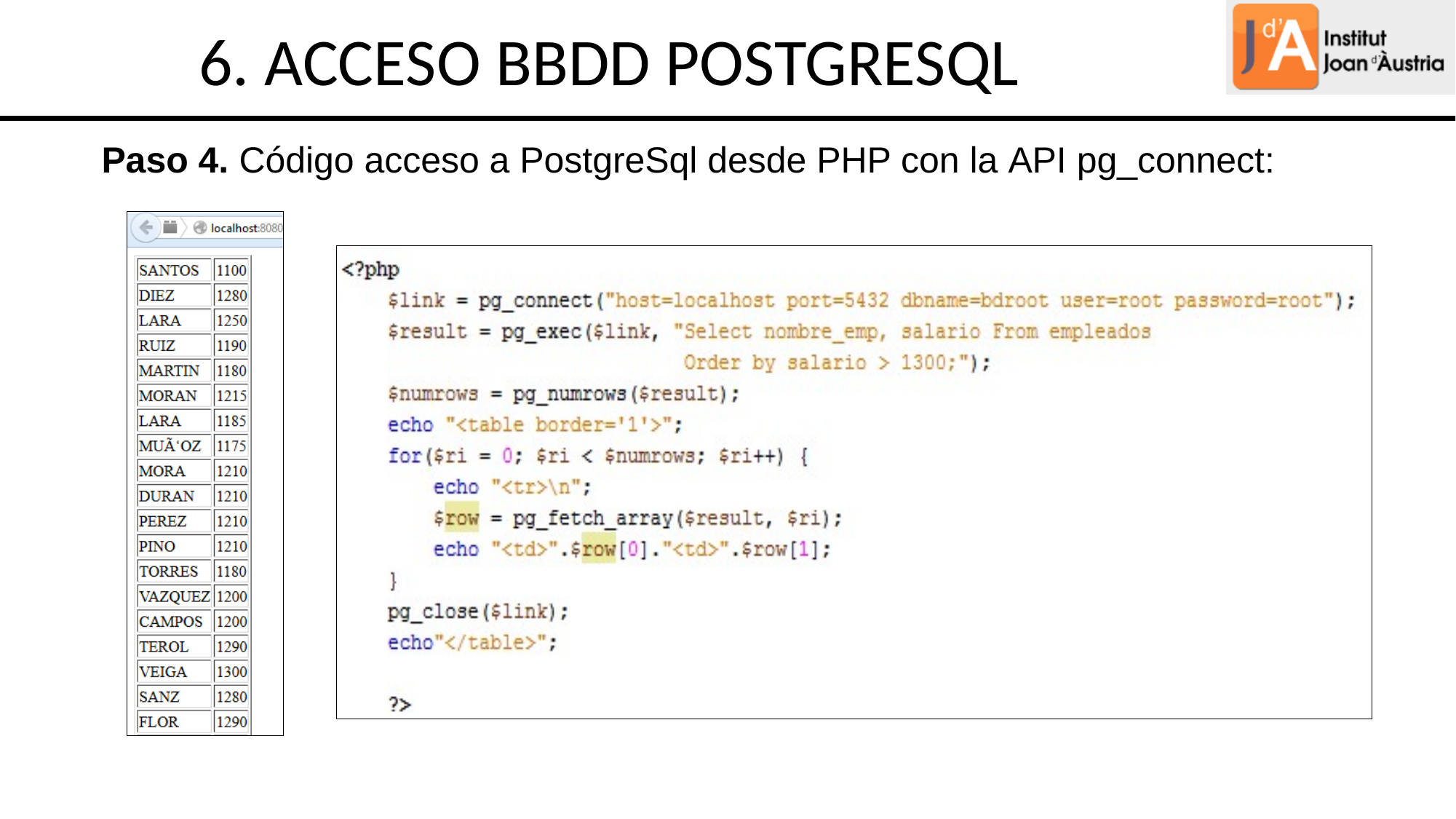

6. ACCESO BBDD POSTGRESQL
Paso 4. Código acceso a PostgreSql desde PHP con la API pg_connect: